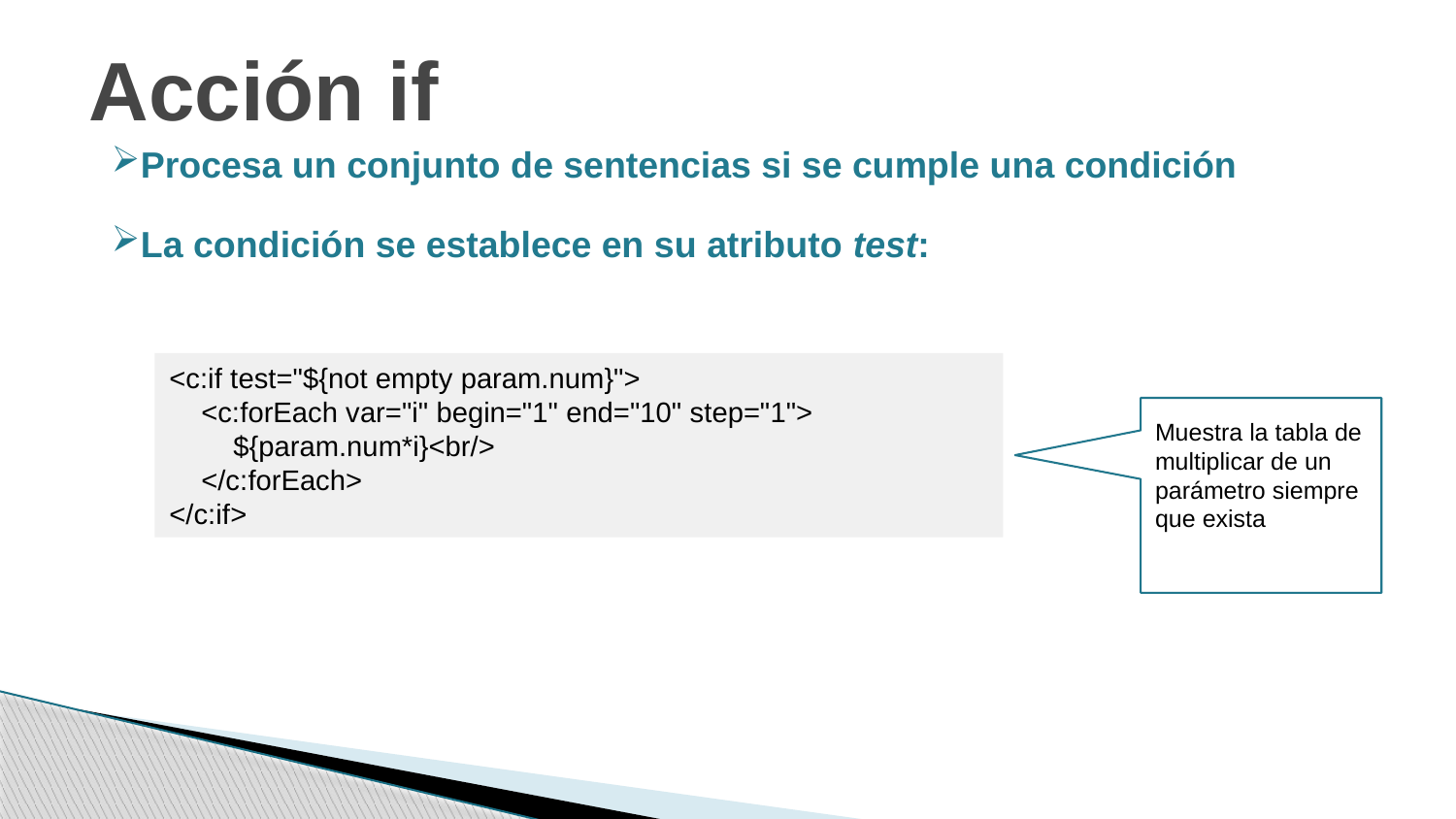

Acción if
Procesa un conjunto de sentencias si se cumple una condición
La condición se establece en su atributo test:

<c:if test="${not empty param.num}">
    <c:forEach var="i" begin="1" end="10" step="1">
        ${param.num*i}<br/>
    </c:forEach>
</c:if>

Muestra la tabla de multiplicar de un parámetro siempre que exista